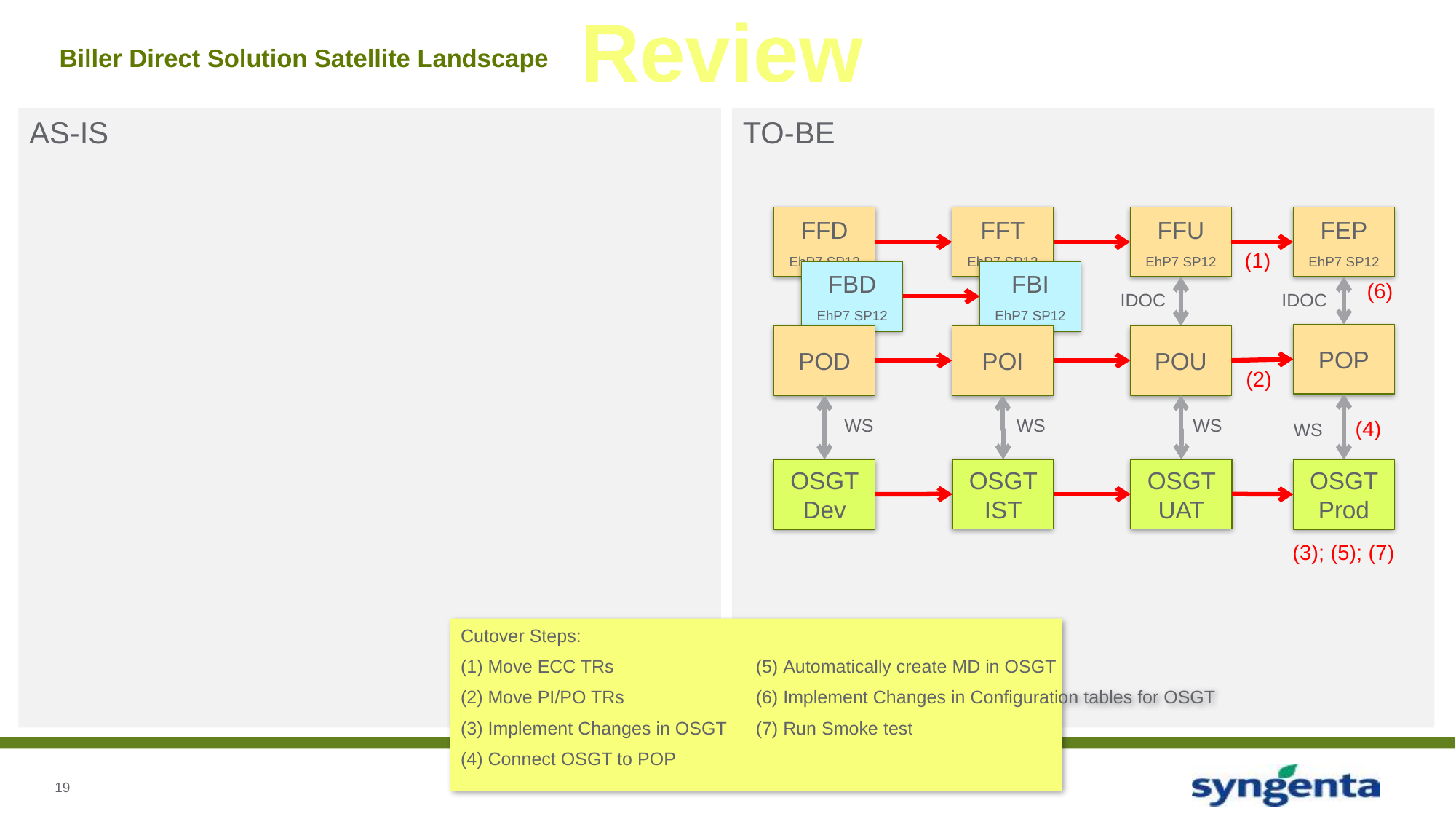

Review
# Biller Direct Solution Satellite Landscape
AS-IS
TO-BE
FFD
EhP7 SP12
FFT
EhP7 SP12
FFU
EhP7 SP12
FEP
EhP7 SP12
(1)
FBD
EhP7 SP12
FBI
EhP7 SP12
(6)
IDOC
IDOC
POP
POD
POI
POU
(2)
WS
WS
WS
(4)
WS
OSGT UAT
OSGT IST
OSGT Dev
OSGT Prod
(3); (5); (7)
Cutover Steps:
Move ECC TRs
Move PI/PO TRs
Implement Changes in OSGT
Connect OSGT to POP

Automatically create MD in OSGT
Implement Changes in Configuration tables for OSGT
Run Smoke test